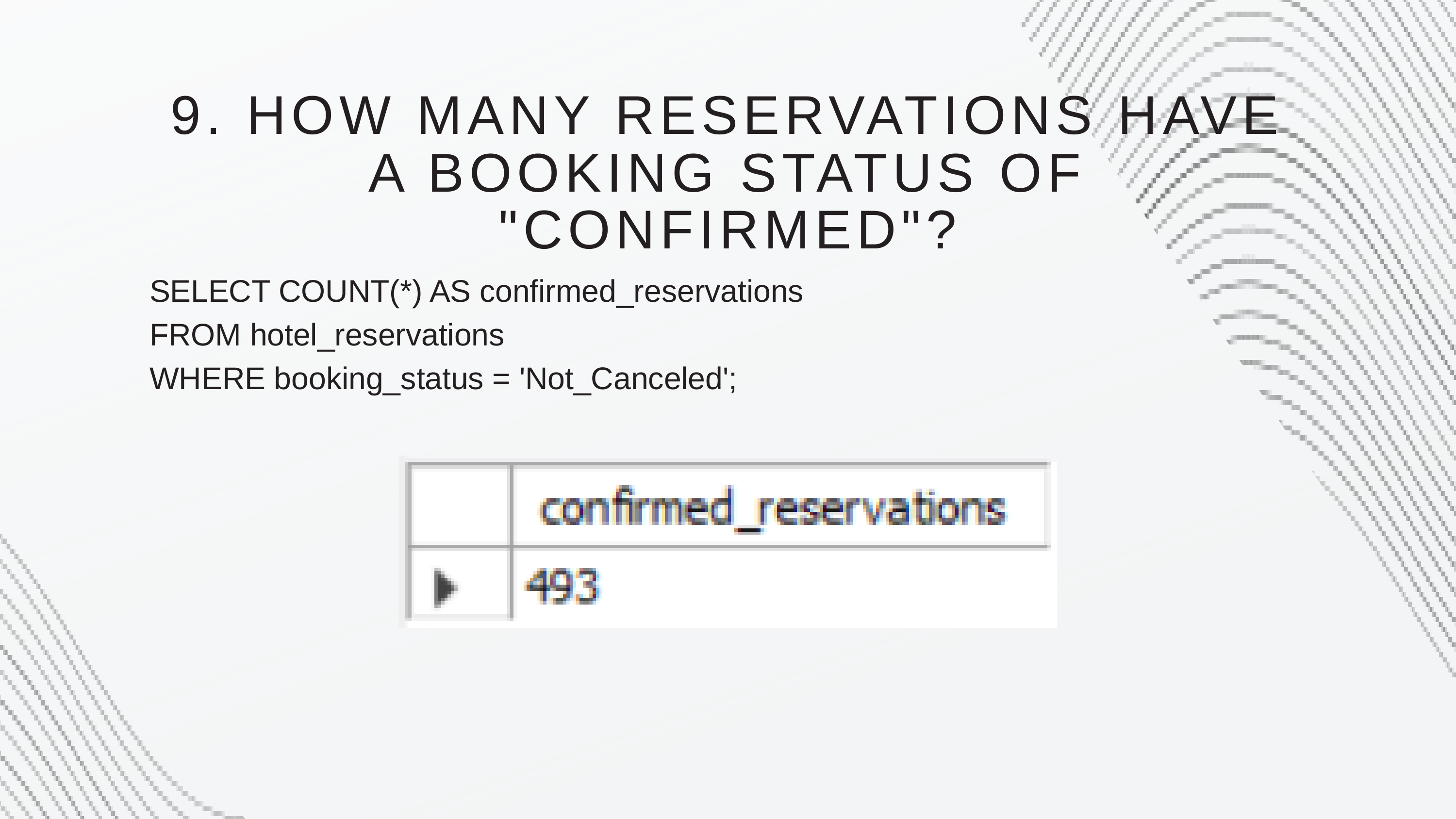

9. HOW MANY RESERVATIONS HAVE A BOOKING STATUS OF "CONFIRMED"?

SELECT COUNT(*) AS confirmed_reservations
FROM hotel_reservations
WHERE booking_status = 'Not_Canceled';